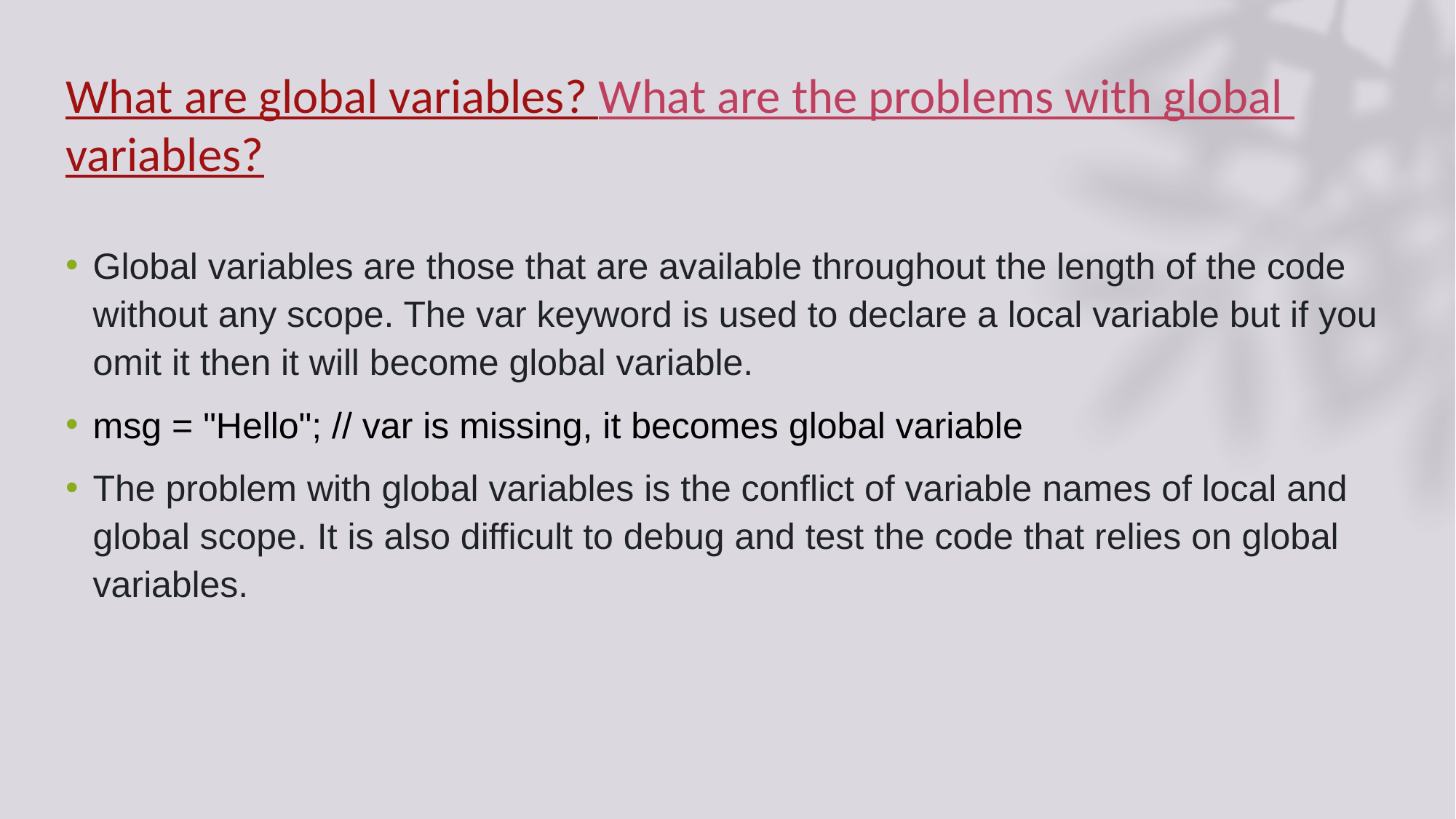

# What are global variables? What are the problems with global variables?
Global variables are those that are available throughout the length of the code without any scope. The var keyword is used to declare a local variable but if you omit it then it will become global variable.
msg = "Hello"; // var is missing, it becomes global variable
The problem with global variables is the conflict of variable names of local and global scope. It is also difficult to debug and test the code that relies on global variables.